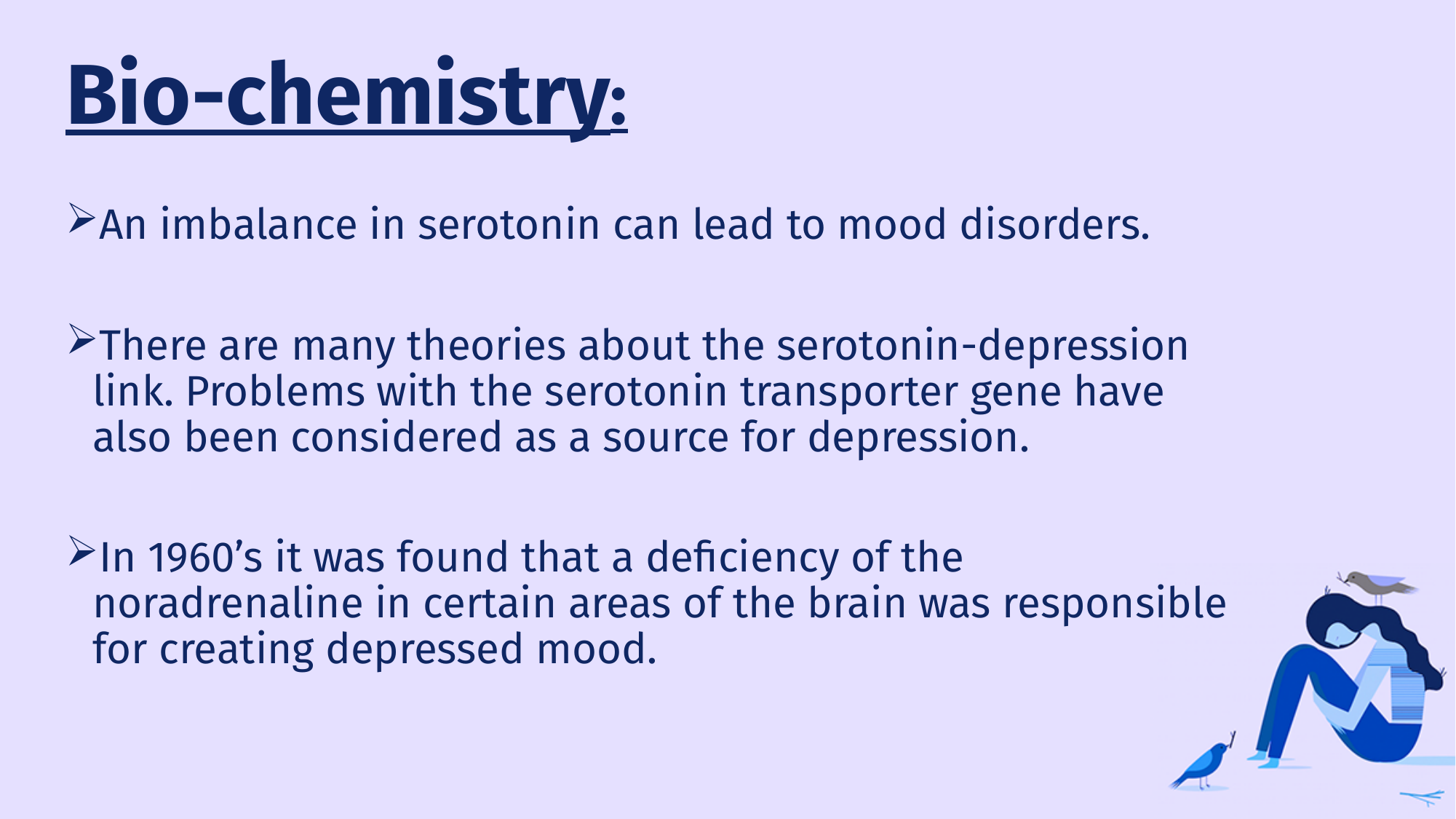

Bio-chemistry:

An imbalance in serotonin can lead to mood disorders.

There are many theories about the serotonin-depression link. Problems with the serotonin transporter gene have also been considered as a source for depression.

In 1960’s it was found that a deficiency of the noradrenaline in certain areas of the brain was responsible for creating depressed mood.